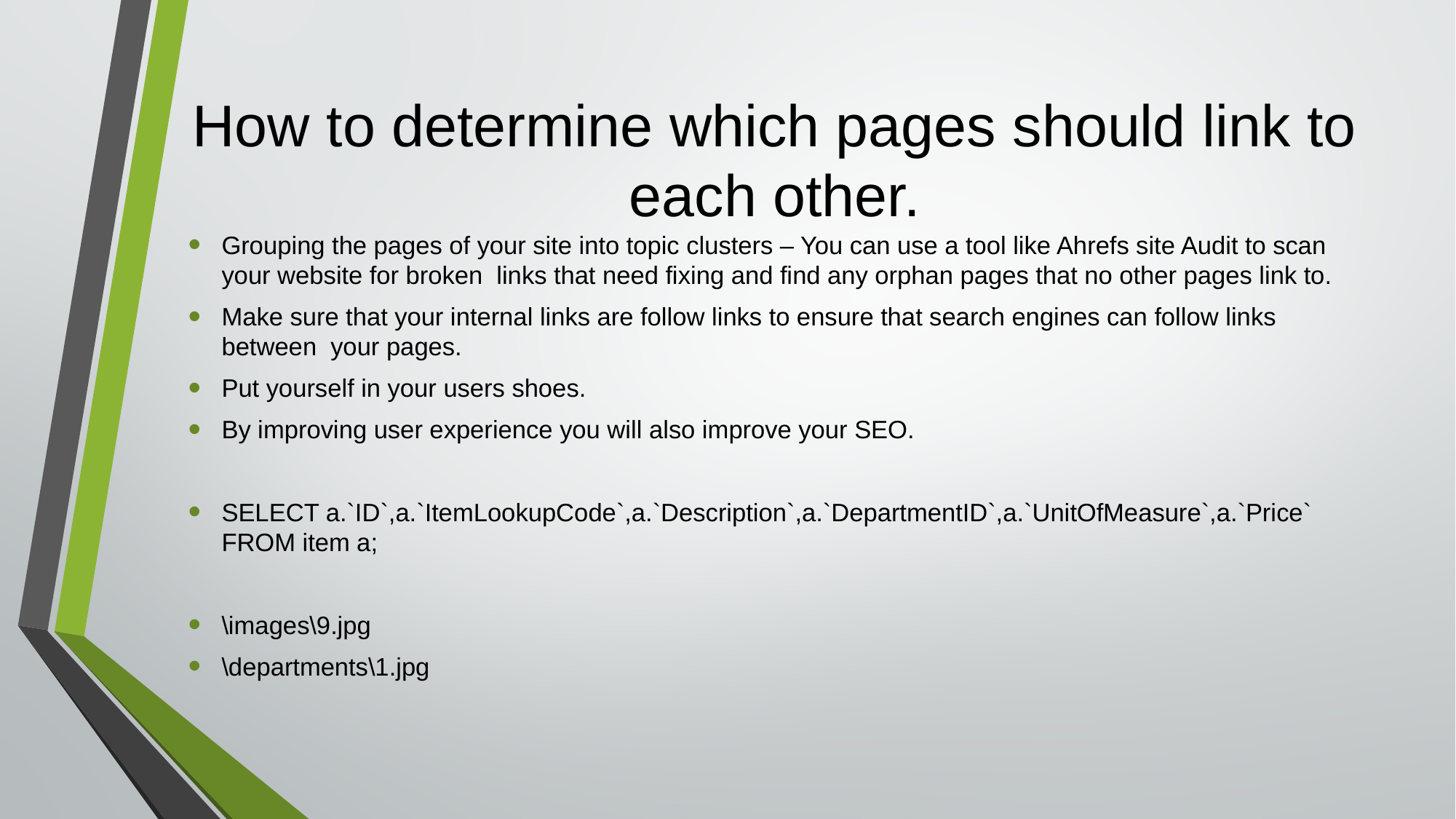

# How to determine which pages should link to each other.
Grouping the pages of your site into topic clusters – You can use a tool like Ahrefs site Audit to scan your website for broken  links that need fixing and find any orphan pages that no other pages link to.
Make sure that your internal links are follow links to ensure that search engines can follow links between  your pages.
Put yourself in your users shoes.
By improving user experience you will also improve your SEO.

SELECT a.`ID`,a.`ItemLookupCode`,a.`Description`,a.`DepartmentID`,a.`UnitOfMeasure`,a.`Price` FROM item a;

\images\9.jpg
\departments\1.jpg